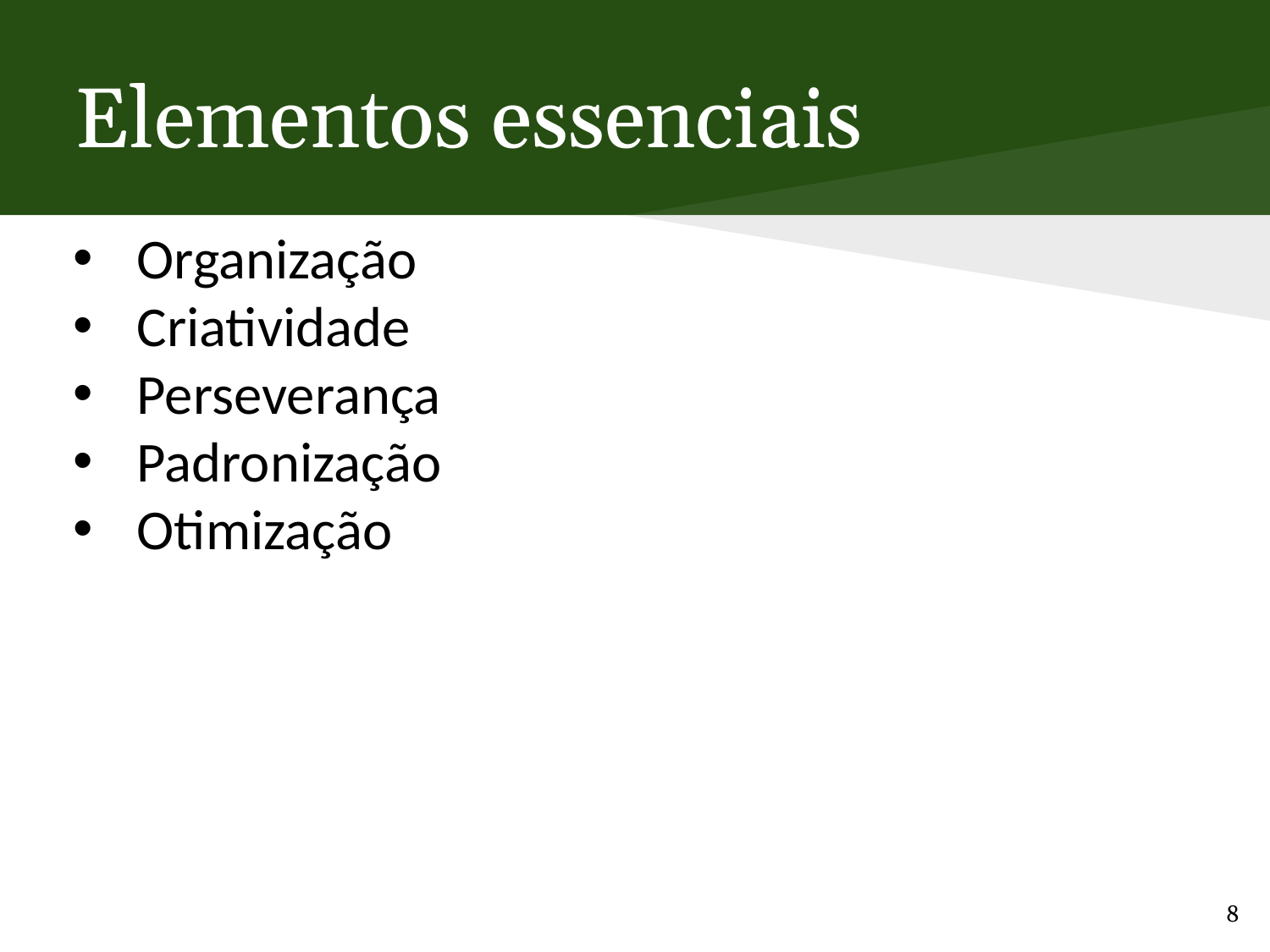

# Elementos essenciais
Organização
Criatividade
Perseverança
Padronização
Otimização

8